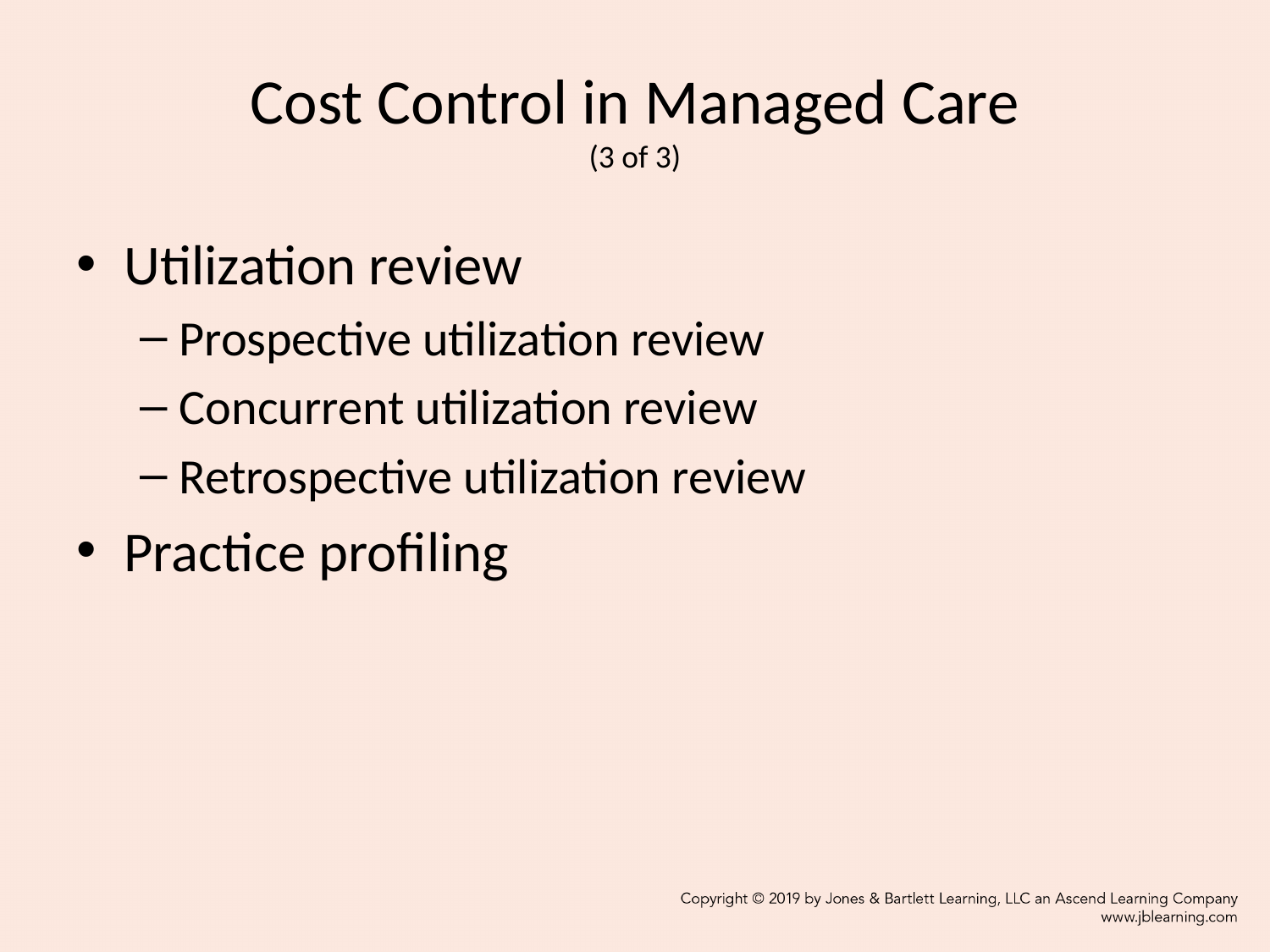

# Cost Control in Managed Care (3 of 3)
Utilization review
Prospective utilization review
Concurrent utilization review
Retrospective utilization review
Practice profiling